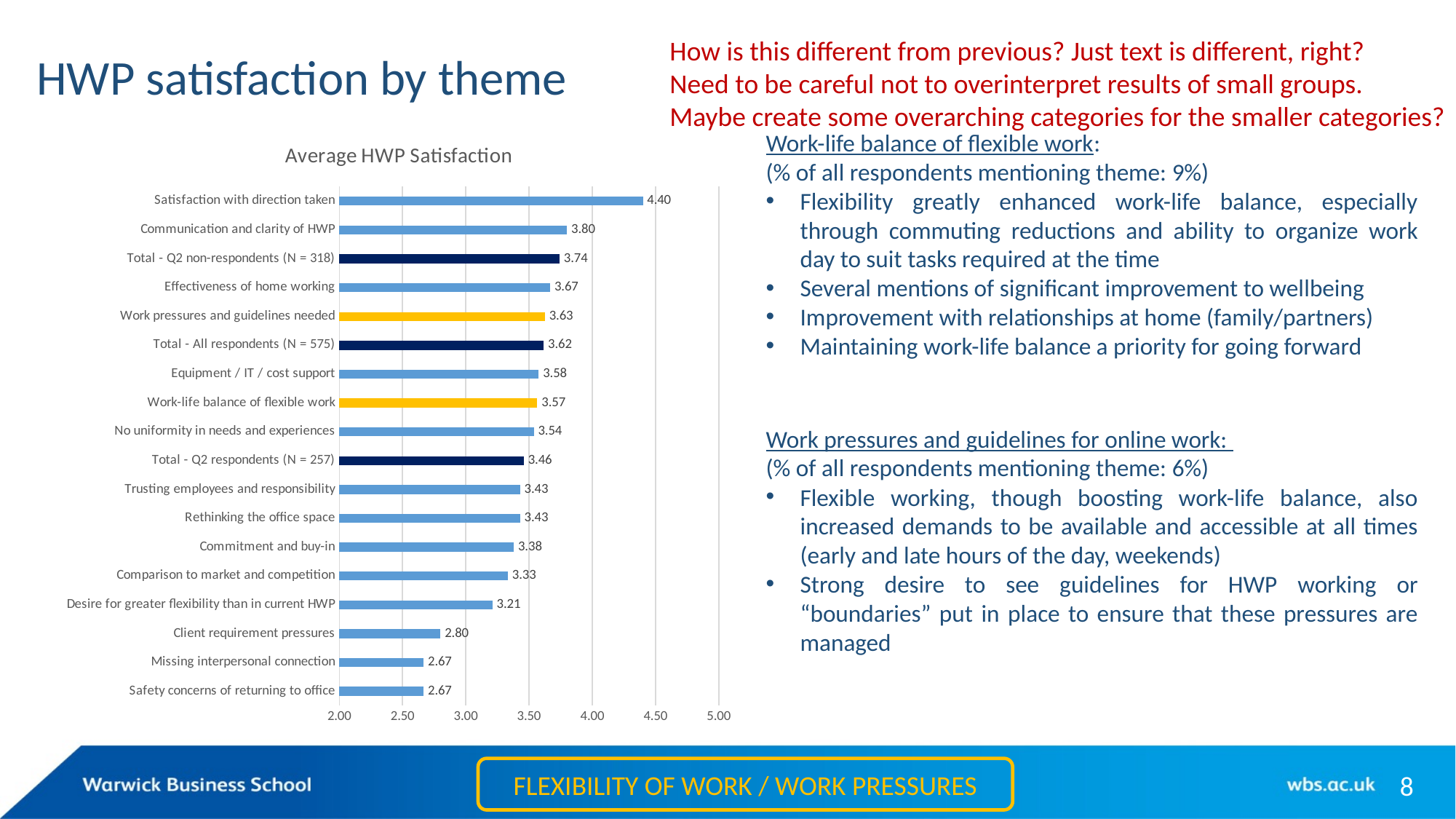

# HWP satisfaction by theme
How is this different from previous? Just text is different, right?
Need to be careful not to overinterpret results of small groups.
Maybe create some overarching categories for the smaller categories?

### Chart:

| Category | Average HWP Satisfaction |
|---|---|
| Safety concerns of returning to office | 2.6666666666666665 |
| Missing interpersonal connection | 2.6666666666666665 |
| Client requirement pressures | 2.8 |
| Desire for greater flexibility than in current HWP | 3.2110091743119265 |
| Comparison to market and competition | 3.3333333333333335 |
| Commitment and buy-in | 3.3793103448275863 |
| Rethinking the office space | 3.4285714285714284 |
| Trusting employees and responsibility | 3.4285714285714284 |
| Total - Q2 respondents (N = 257) | 3.4591439688715955 |
| No uniformity in needs and experiences | 3.5384615384615383 |
| Work-life balance of flexible work | 3.5652173913043477 |
| Equipment / IT / cost support | 3.5757575757575757 |
| Total - All respondents (N = 575) | 3.6156521739130434 |
| Work pressures and guidelines needed | 3.625 |
| Effectiveness of home working | 3.6666666666666665 |
| Total - Q2 non-respondents (N = 318) | 3.742138364779874 |
| Communication and clarity of HWP | 3.8 |
| Satisfaction with direction taken | 4.4 |
Work-life balance of flexible work:
(% of all respondents mentioning theme: 9%)
Flexibility greatly enhanced work-life balance, especially through commuting reductions and ability to organize work day to suit tasks required at the time
Several mentions of significant improvement to wellbeing
Improvement with relationships at home (family/partners)
Maintaining work-life balance a priority for going forward

Work pressures and guidelines for online work:
(% of all respondents mentioning theme: 6%)
Flexible working, though boosting work-life balance, also increased demands to be available and accessible at all times (early and late hours of the day, weekends)
Strong desire to see guidelines for HWP working or “boundaries” put in place to ensure that these pressures are managed
FLEXIBILITY OF WORK / WORK PRESSURES
8